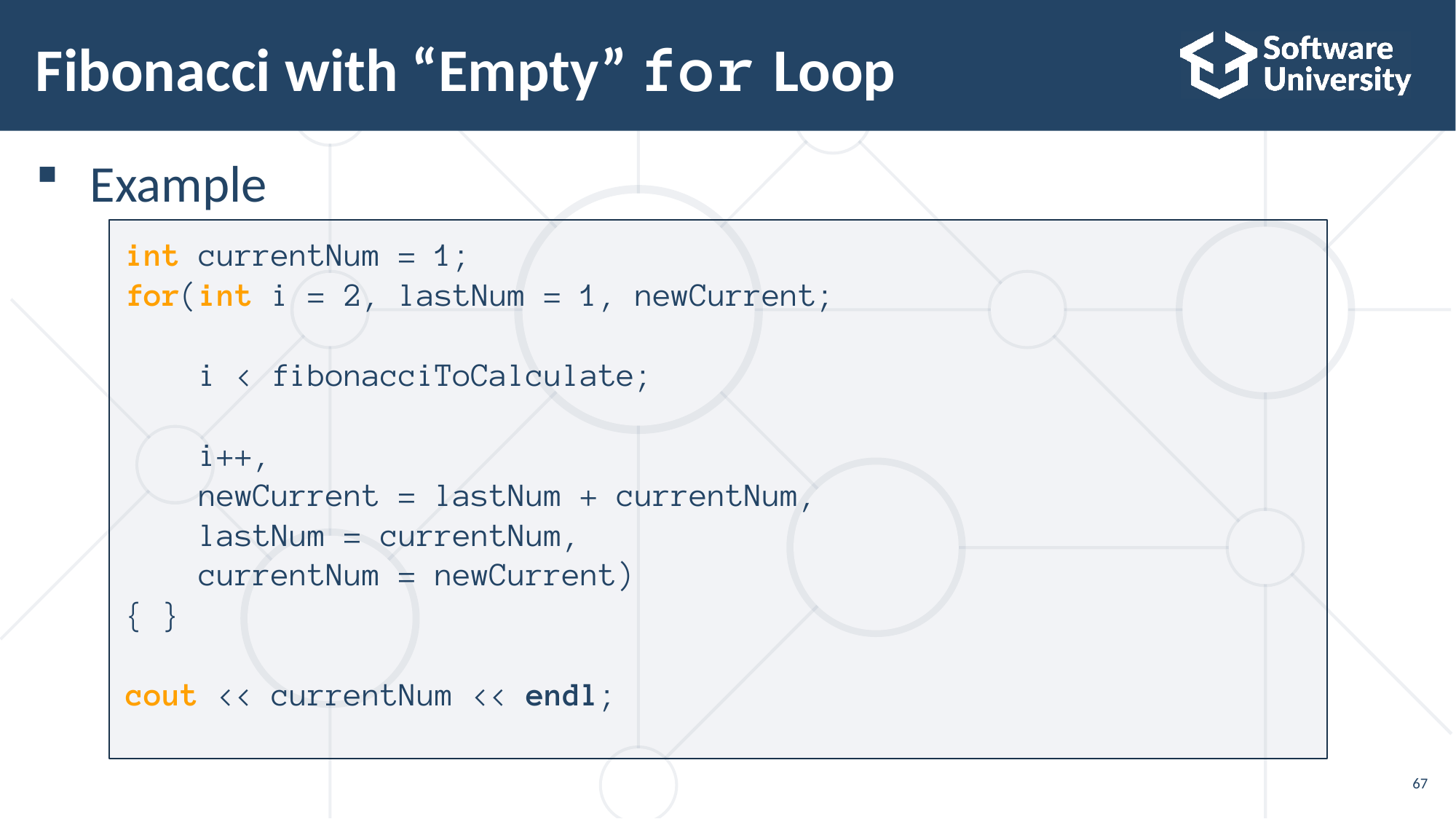

# Fibonacci with “Empty” for Loop
Example
int currentNum = 1;
for(int i = 2, lastNum = 1, newCurrent;

    i < fibonacciToCalculate;

    i++,
    newCurrent = lastNum + currentNum,
    lastNum = currentNum,
    currentNum = newCurrent)
{ }

cout << currentNum << endl;

67